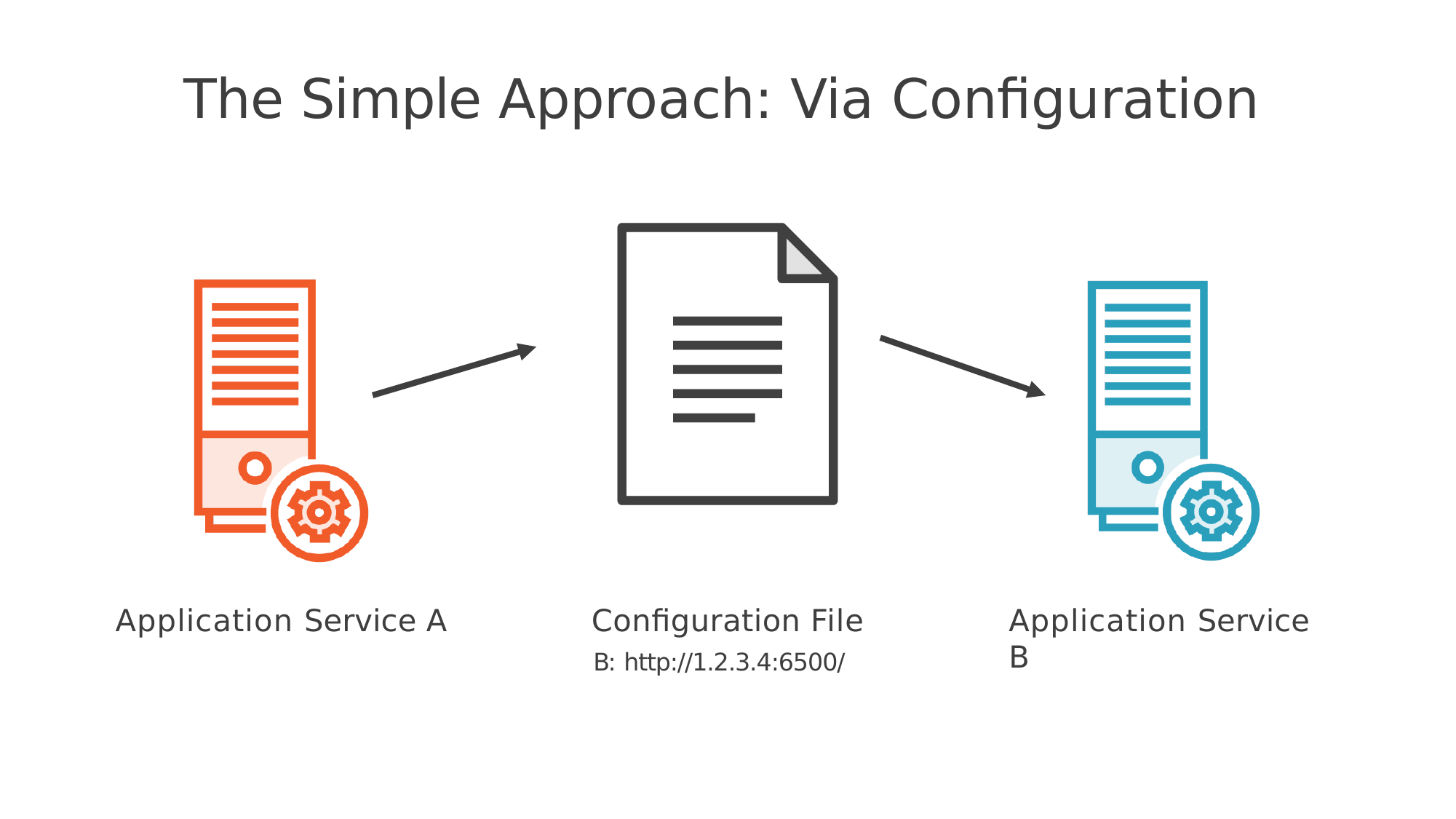

# The Simple Approach: Via Configuration

Configuration File
B: http://1.2.3.4:6500/
Application Service A
Application Service B